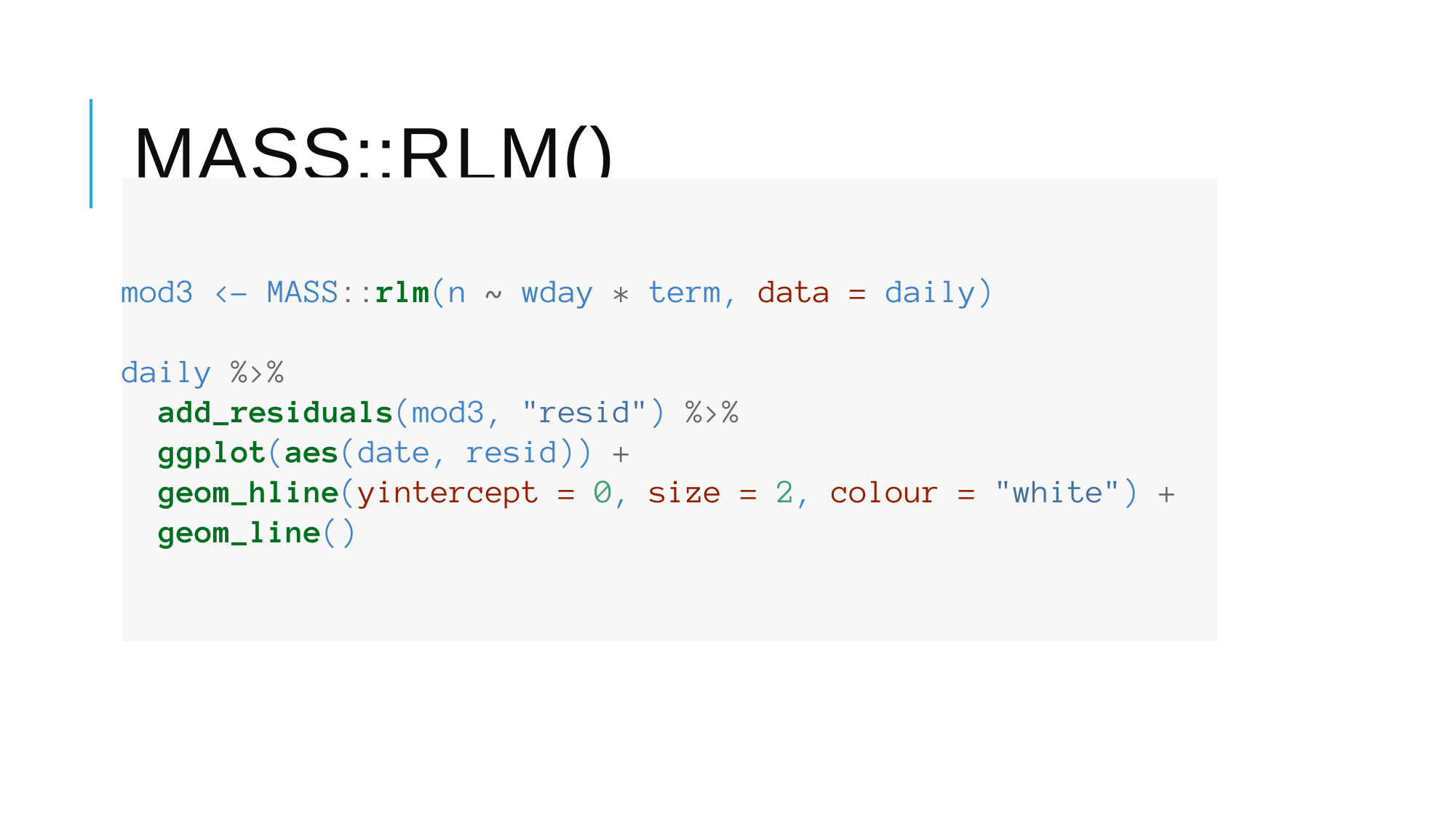

# MASS::rlm()
mod3 <- MASS::rlm(n ~ wday * term, data = daily)

daily %>%
  add_residuals(mod3, "resid") %>%
  ggplot(aes(date, resid)) +
  geom_hline(yintercept = 0, size = 2, colour = "white") +
  geom_line()